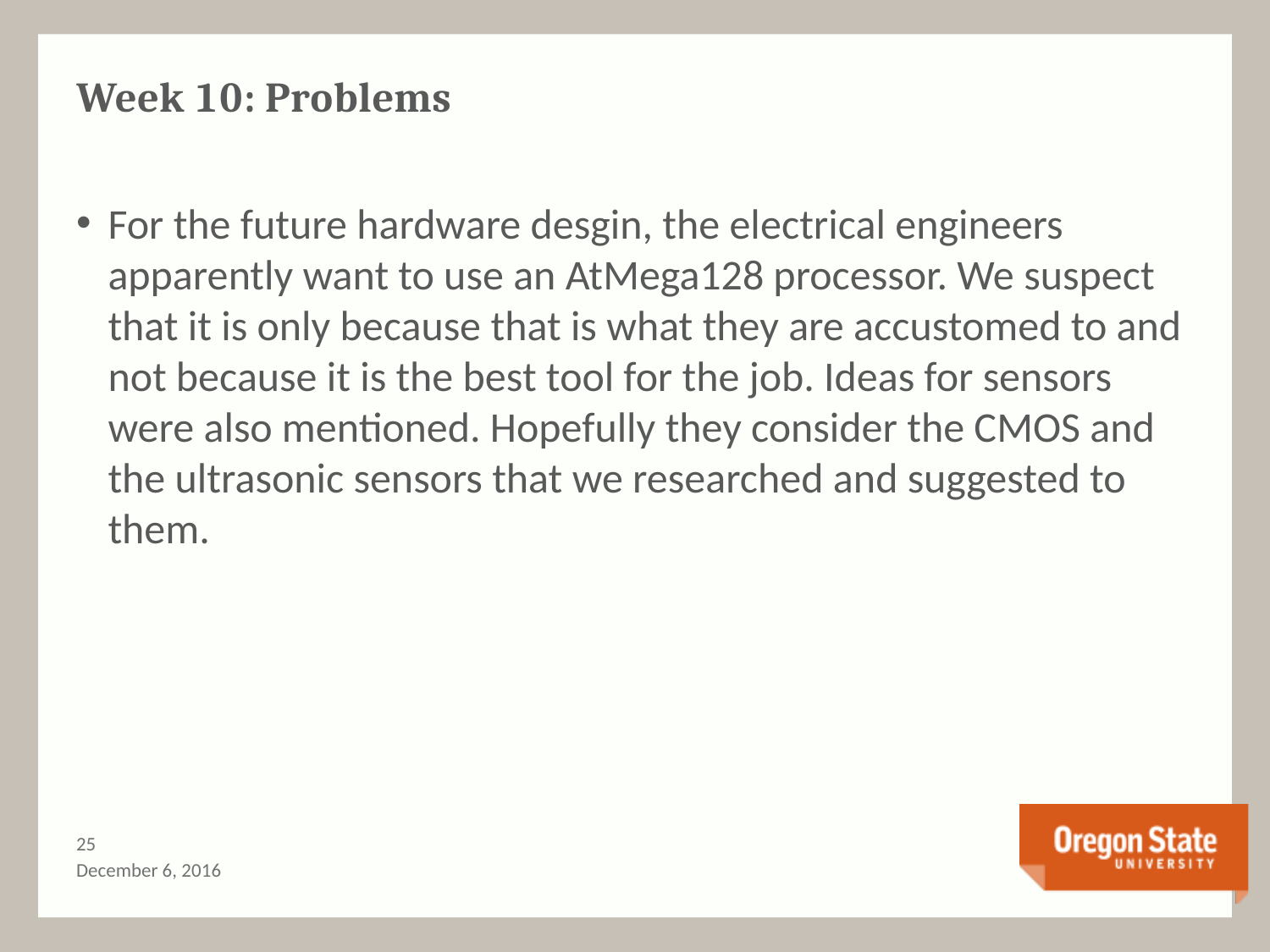

# Week 10: Problems
For the future hardware desgin, the electrical engineers apparently want to use an AtMega128 processor. We suspect that it is only because that is what they are accustomed to and not because it is the best tool for the job. Ideas for sensors were also mentioned. Hopefully they consider the CMOS and the ultrasonic sensors that we researched and suggested to them.

25
December 6, 2016